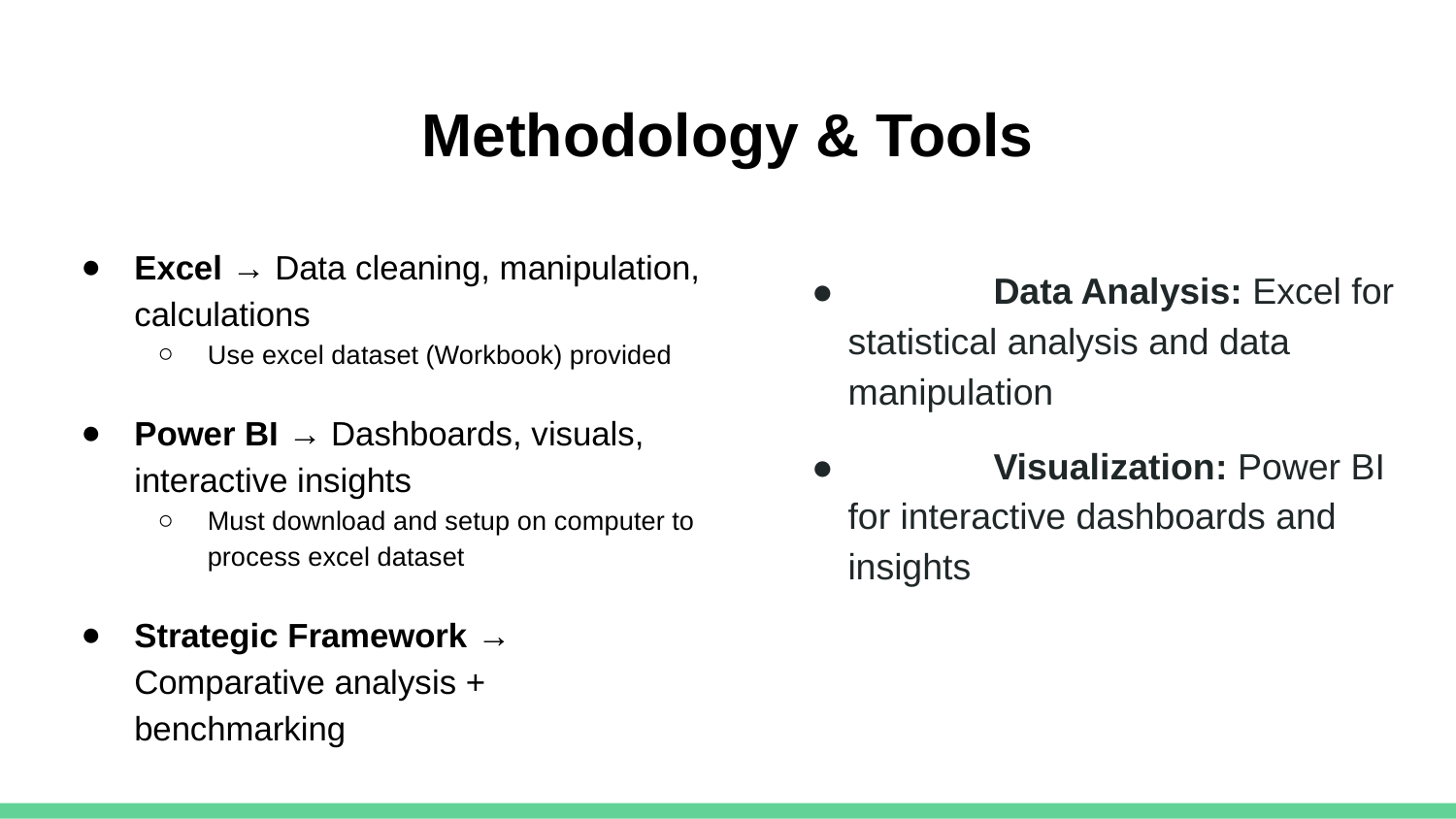

# Methodology & Tools

Excel → Data cleaning, manipulation, calculations
Use excel dataset (Workbook) provided
Power BI → Dashboards, visuals, interactive insights
Must download and setup on computer to process excel dataset
Strategic Framework → Comparative analysis + benchmarking

●   	Data Analysis: Excel for statistical analysis and data manipulation
●   	Visualization: Power BI for interactive dashboards and insights